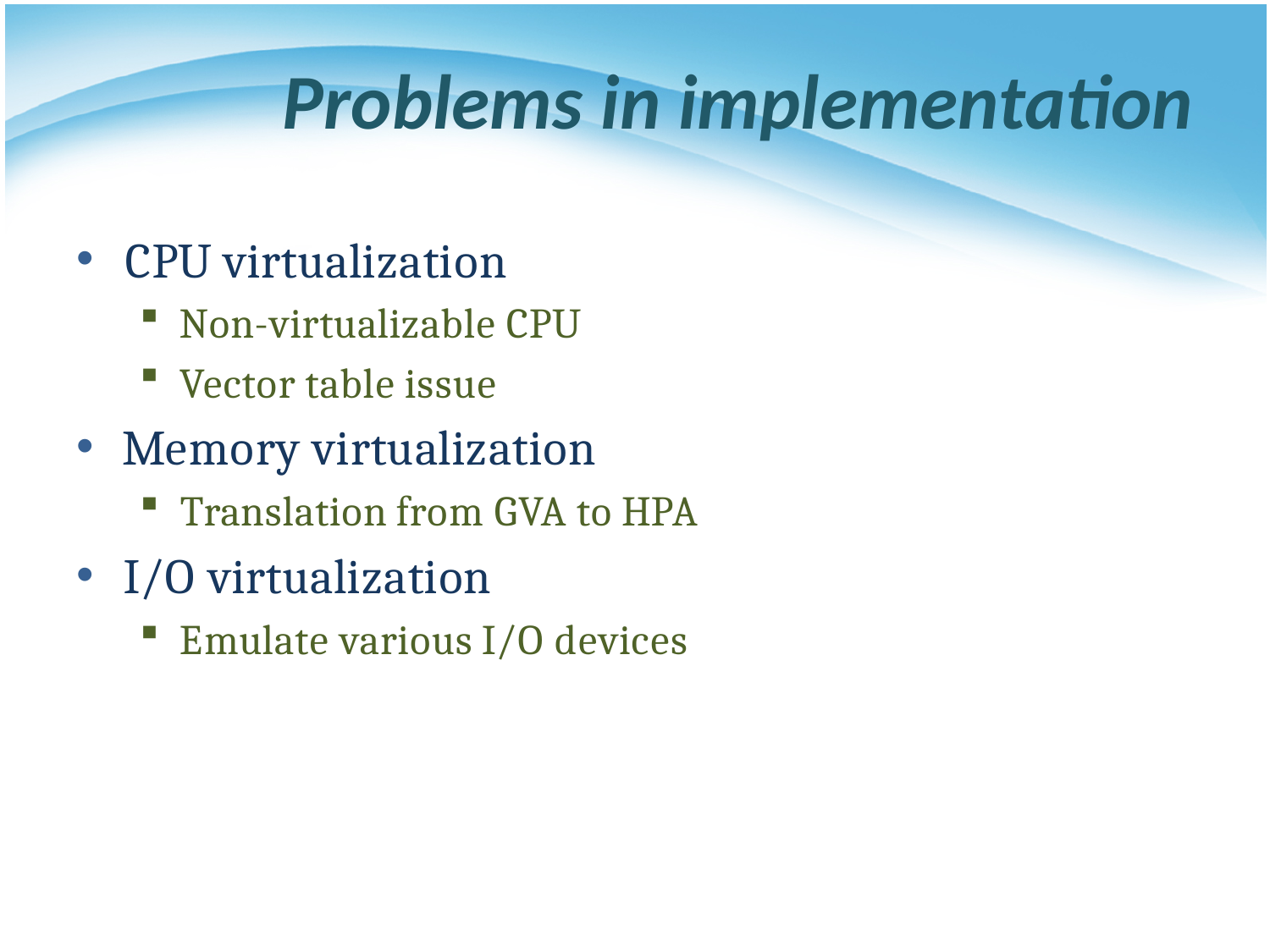

# Problems in implementation
CPU virtualization
Non-virtualizable CPU
Vector table issue
Memory virtualization
Translation from GVA to HPA
I/O virtualization
Emulate various I/O devices